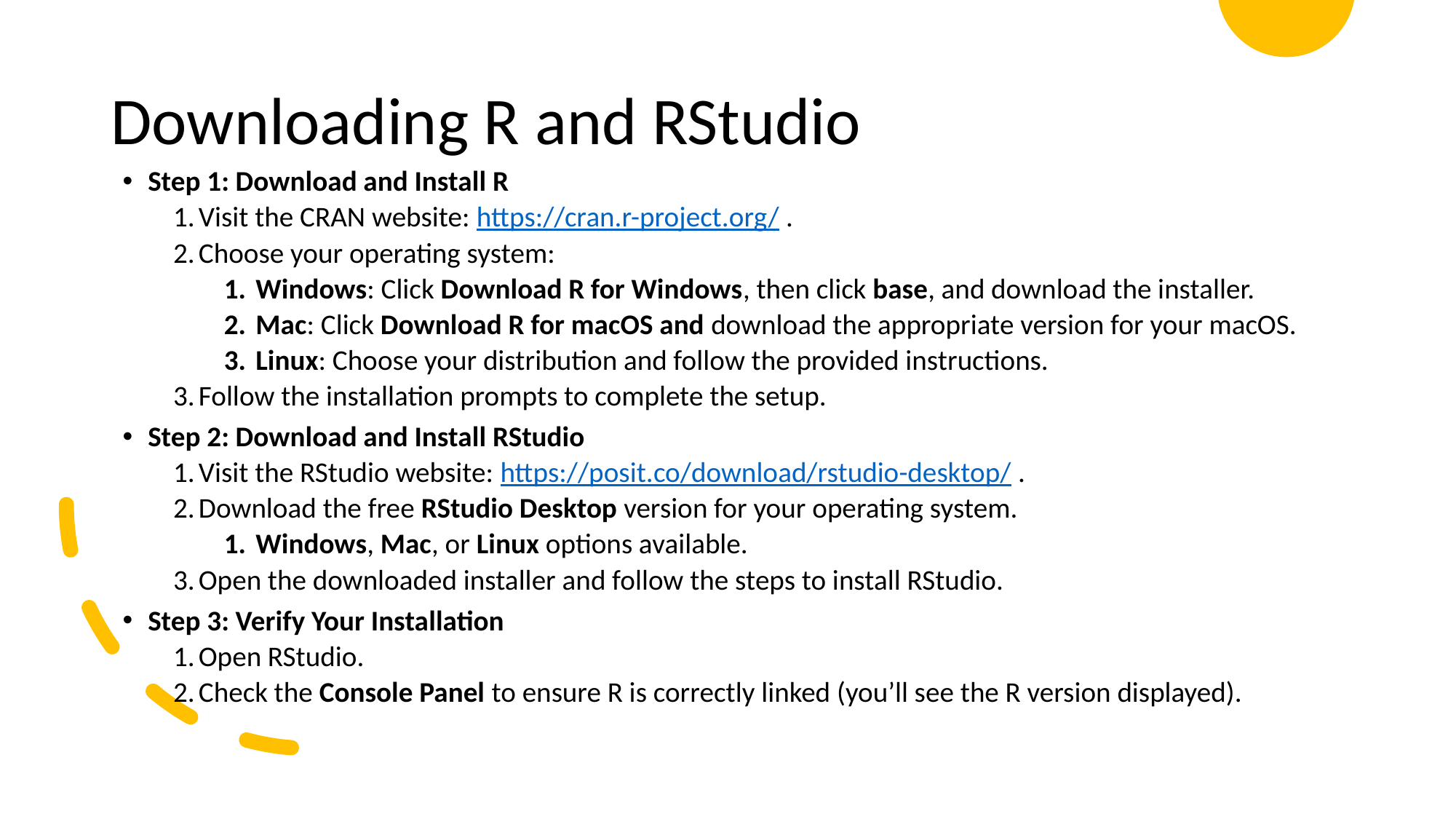

# Downloading R and RStudio
Step 1: Download and Install R
Visit the CRAN website: https://cran.r-project.org/ .
Choose your operating system:
Windows: Click Download R for Windows, then click base, and download the installer.
Mac: Click Download R for macOS and download the appropriate version for your macOS.
Linux: Choose your distribution and follow the provided instructions.
Follow the installation prompts to complete the setup.
Step 2: Download and Install RStudio
Visit the RStudio website: https://posit.co/download/rstudio-desktop/ .
Download the free RStudio Desktop version for your operating system.
Windows, Mac, or Linux options available.
Open the downloaded installer and follow the steps to install RStudio.
Step 3: Verify Your Installation
Open RStudio.
Check the Console Panel to ensure R is correctly linked (you’ll see the R version displayed).